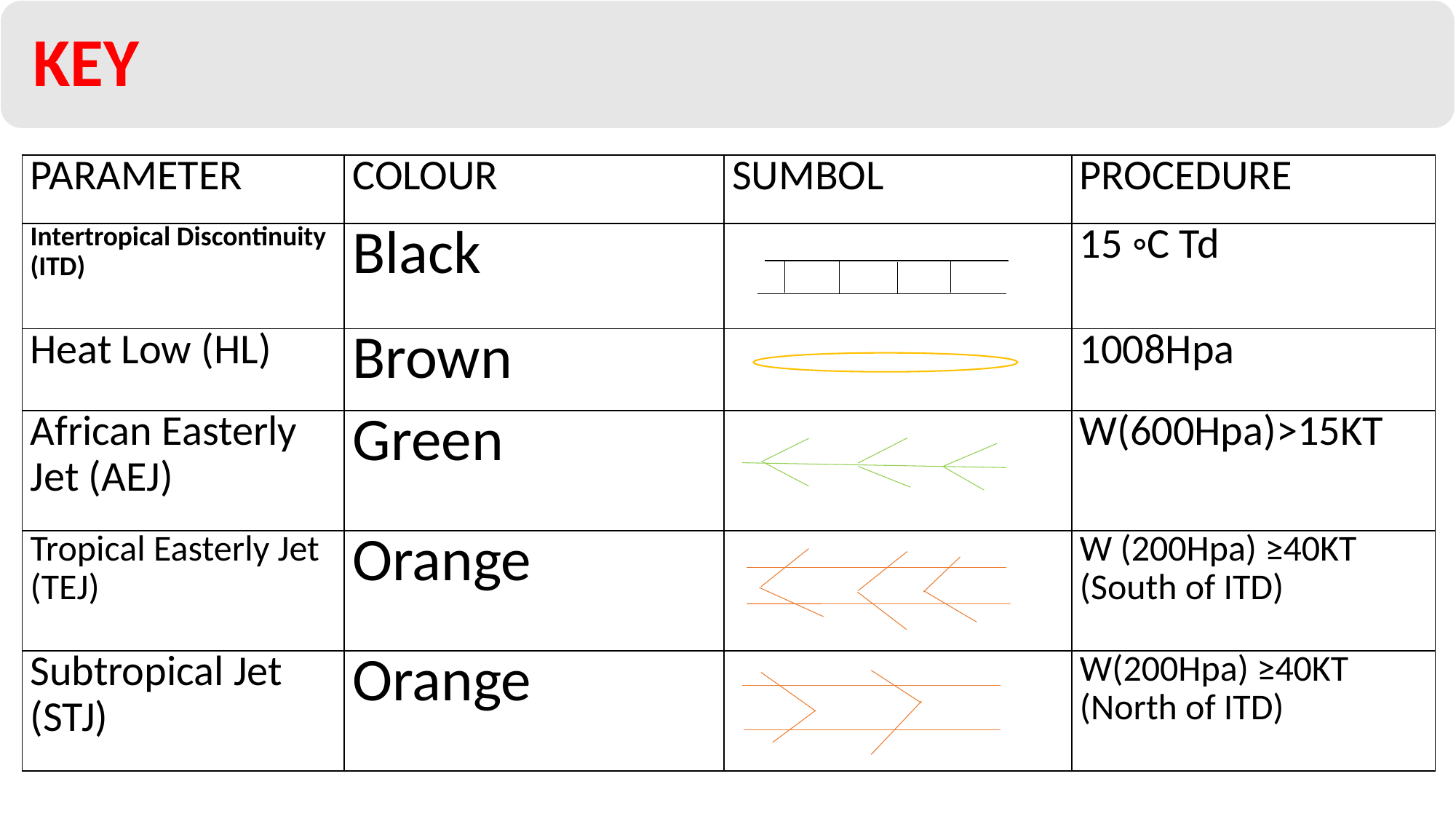

KEY
| PARAMETER | COLOUR | SUMBOL | PROCEDURE |
| --- | --- | --- | --- |
| Intertropical Discontinuity (ITD) | Black |  | 15 ◦C Td |
| Heat Low (HL) | Brown |  | 1008Hpa |
| African Easterly Jet (AEJ) | Green |  | W(600Hpa)>15KT |
| Tropical Easterly Jet (TEJ) | Orange |  | W (200Hpa) ≥40KT (South of ITD) |
| Subtropical Jet (STJ) | Orange |  | W(200Hpa) ≥40KT (North of ITD) |